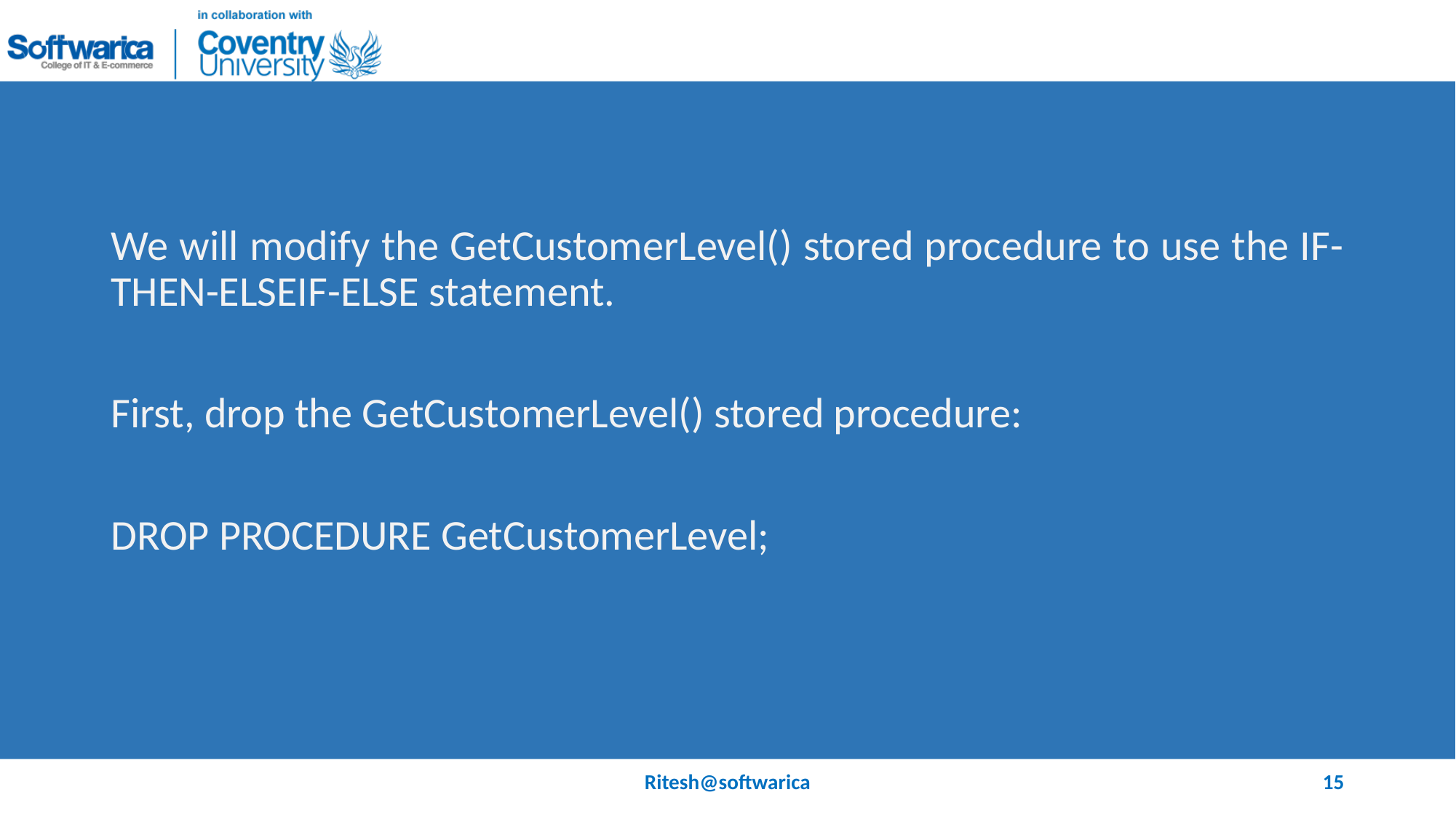

#
We will modify the GetCustomerLevel() stored procedure to use the IF-THEN-ELSEIF-ELSE statement.

First, drop the GetCustomerLevel() stored procedure:

DROP PROCEDURE GetCustomerLevel;
Ritesh@softwarica
15